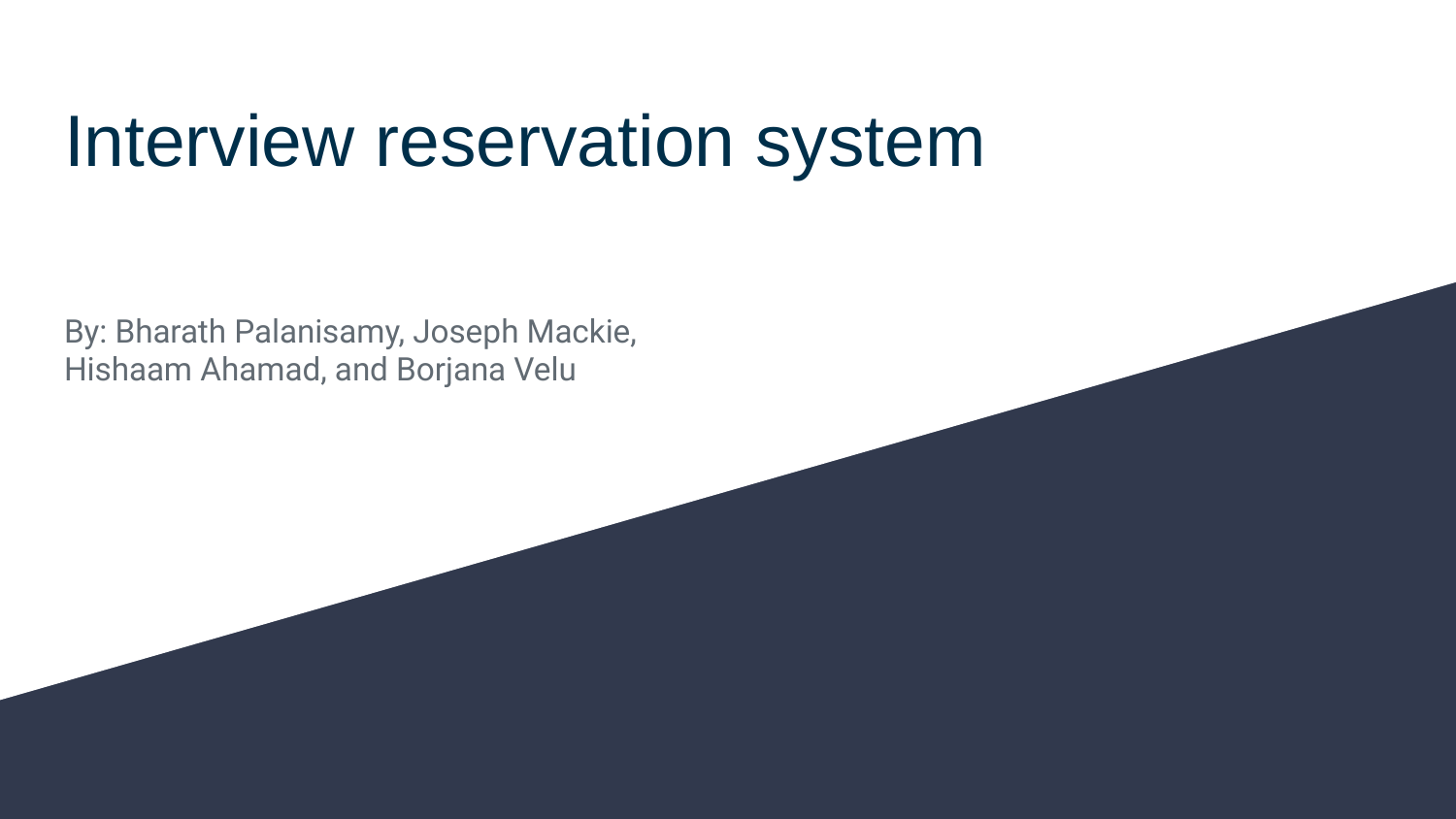

# Interview reservation system
By: Bharath Palanisamy, Joseph Mackie, Hishaam Ahamad, and Borjana Velu